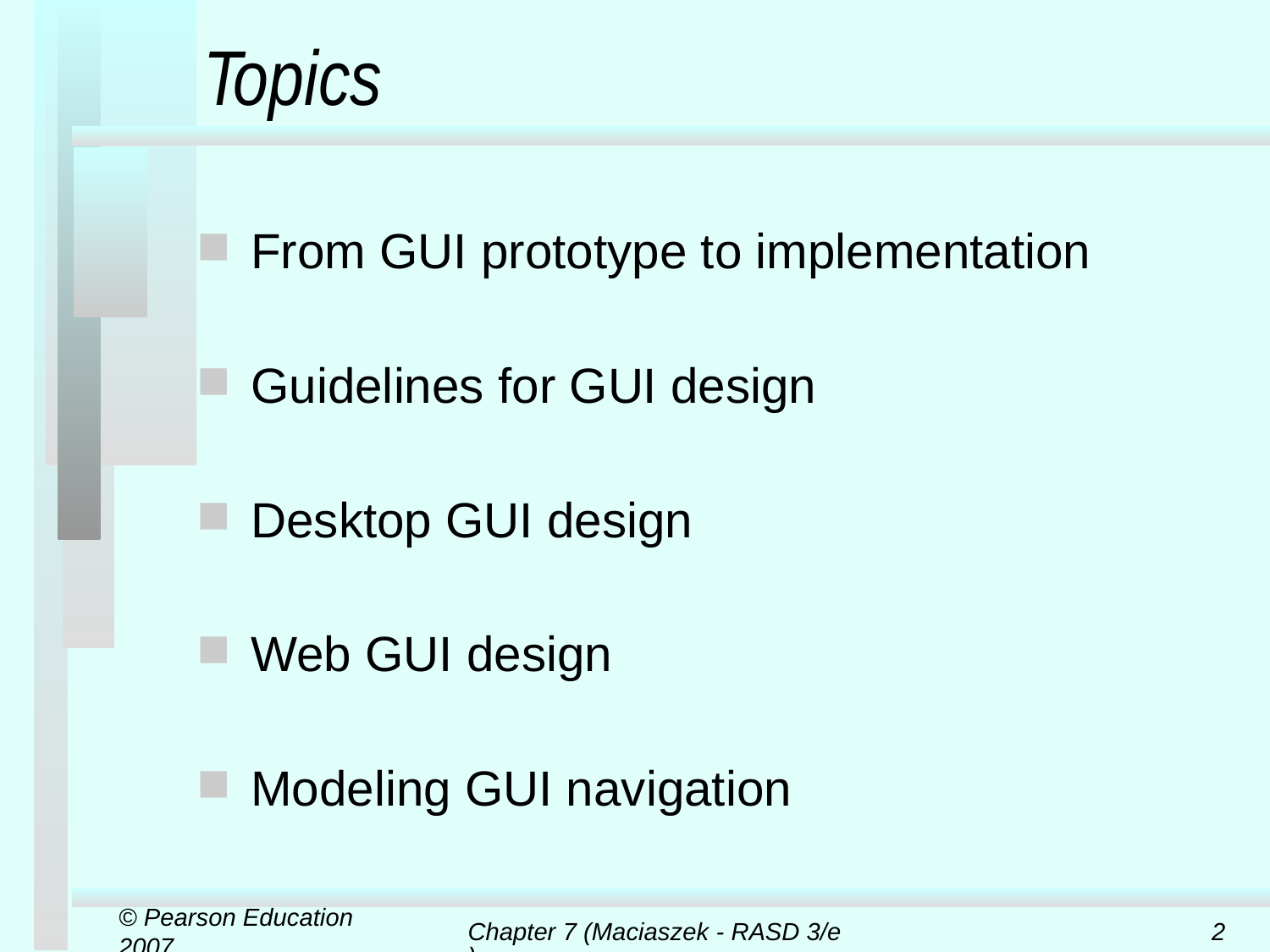

# Topics
From GUI prototype to implementation
Guidelines for GUI design
Desktop GUI design
Web GUI design
Modeling GUI navigation
© Pearson Education 2007
Chapter 7 (Maciaszek - RASD 3/e)
2